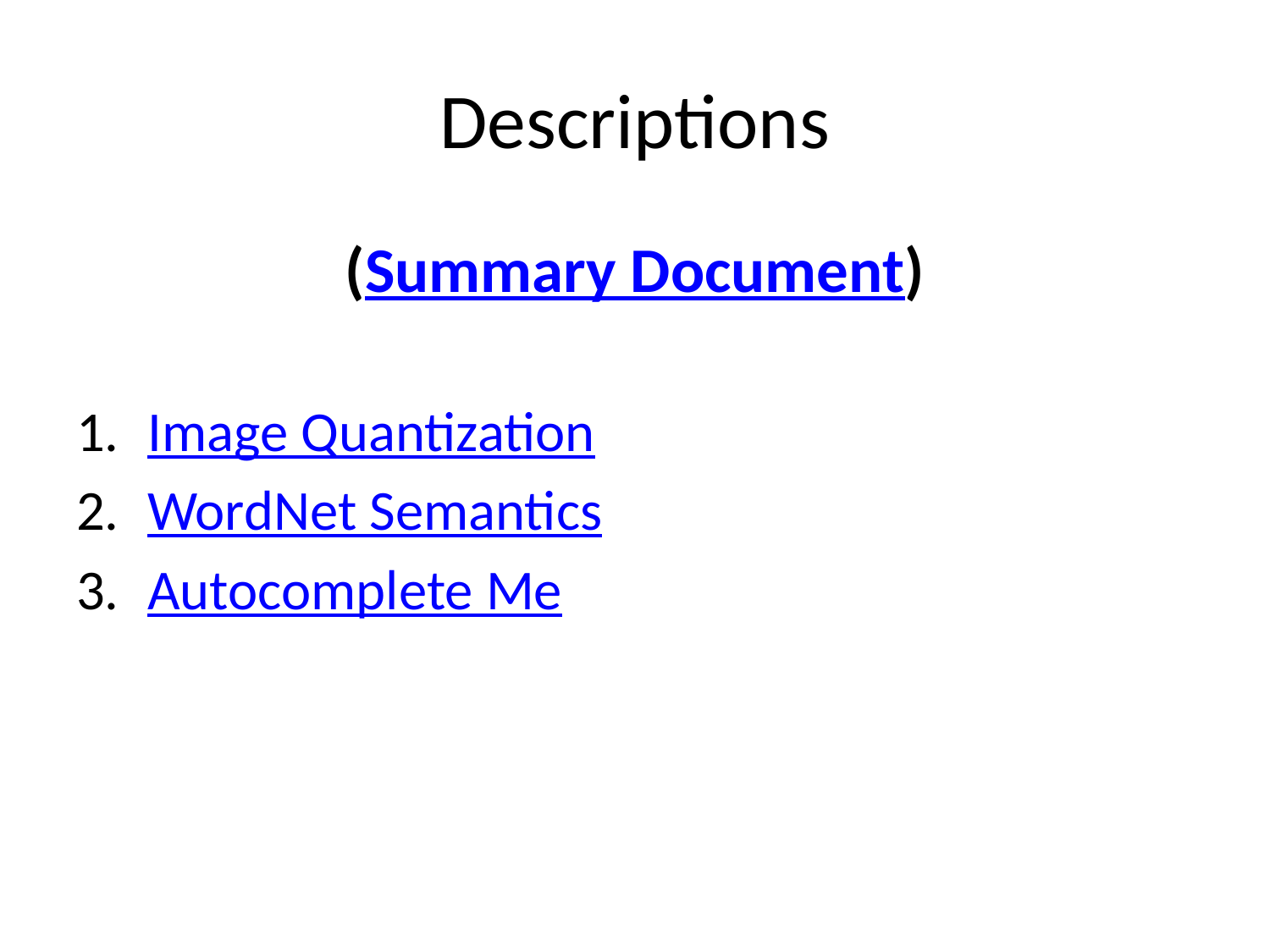

# Descriptions
(Summary Document)

Image Quantization
WordNet Semantics
Autocomplete Me